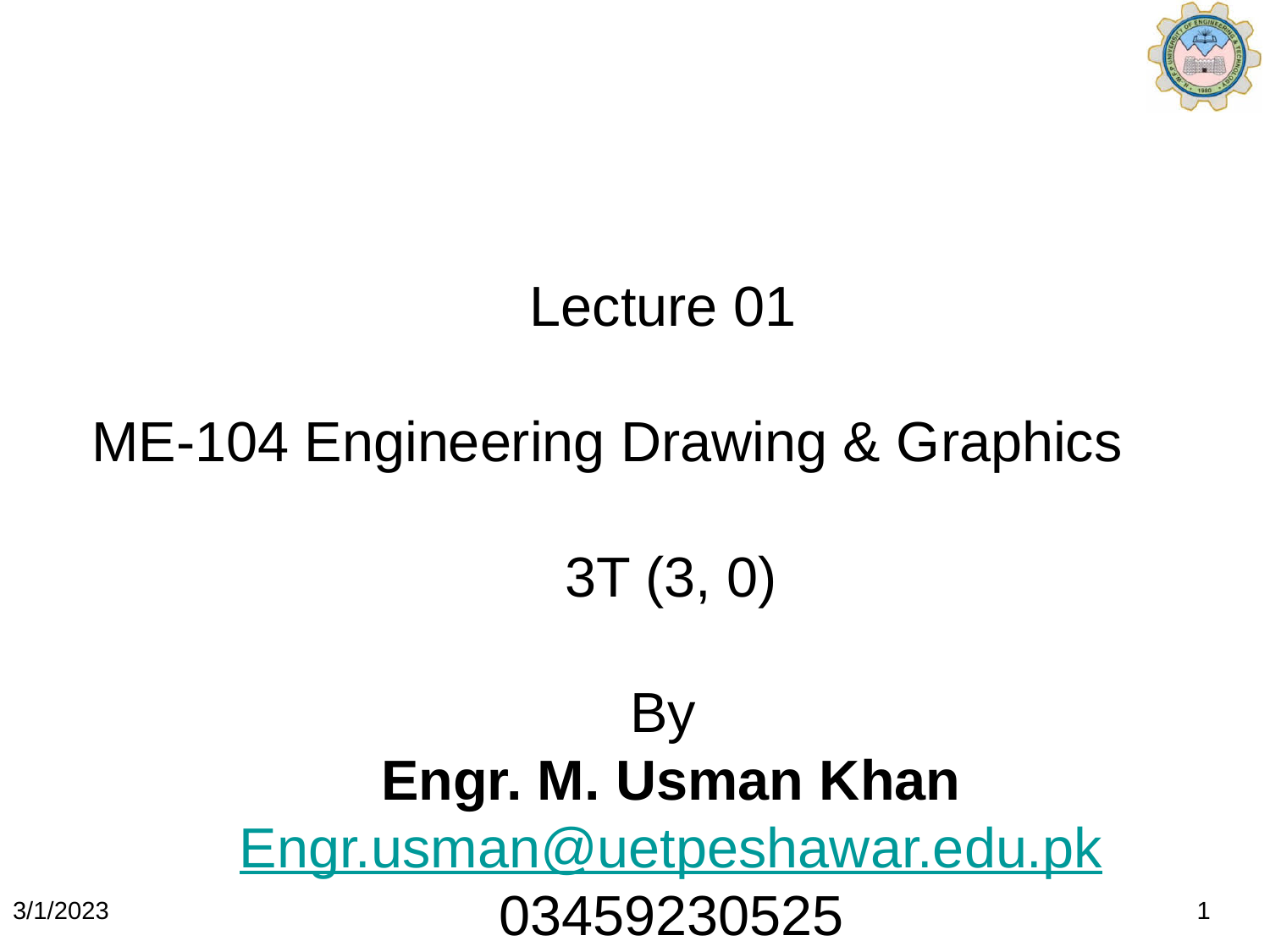

# Engineering Drawing & Graphics
Lecture 01

ME-104 Engineering Drawing & Graphics
3T (3, 0)

By
Engr. M. Usman Khan
Engr.usman@uetpeshawar.edu.pk
03459230525

3/1/2023
1